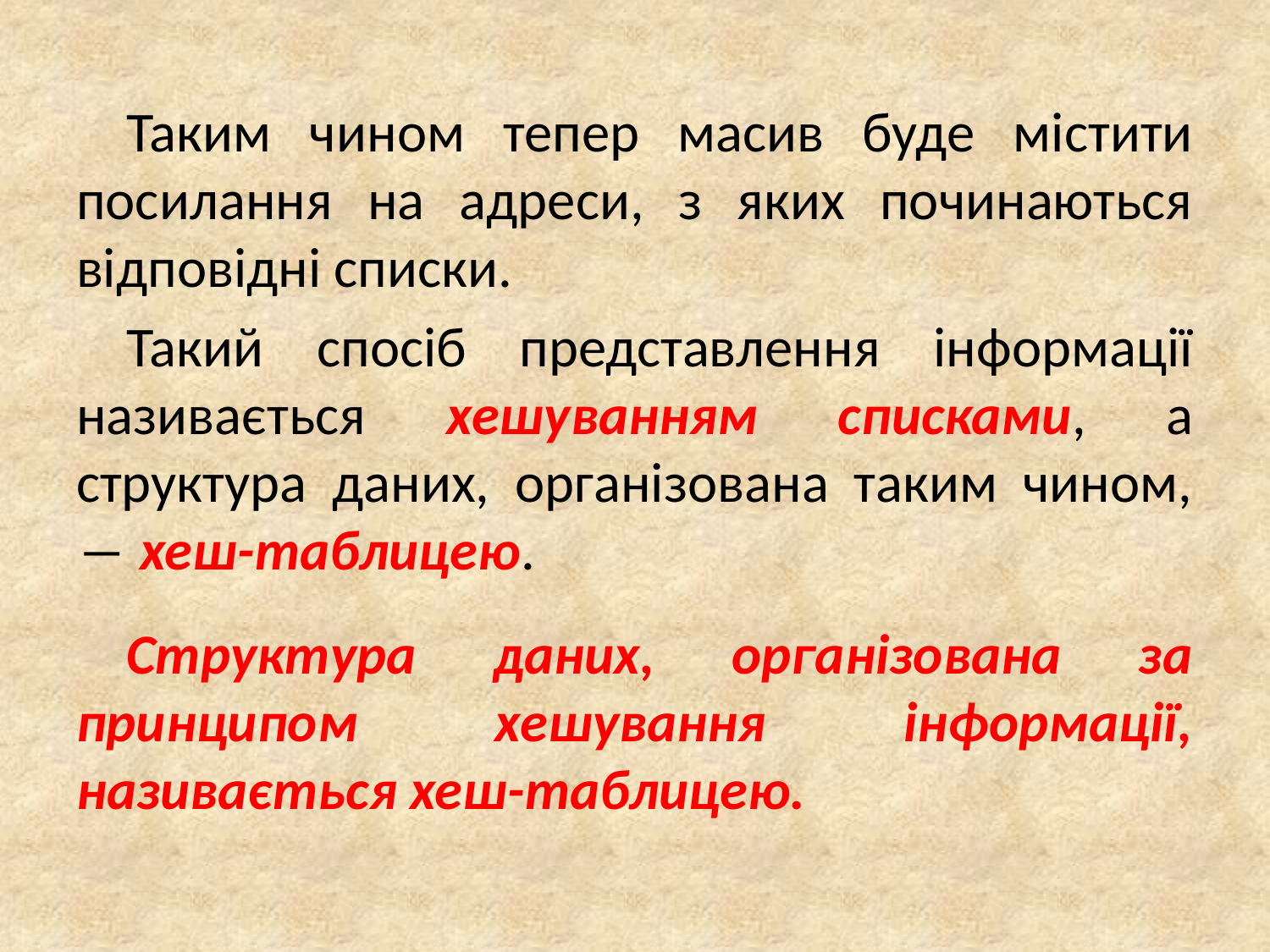

Таким чином тепер масив буде містити посилання на адреси, з яких починаються відповідні списки.
Такий спосіб представлення інформації називається хешуванням списками, а структура даних, організована таким чином, ― хеш-таблицею.

Структура даних, організована за принципом хешування інформації, називається хеш-таблицею.